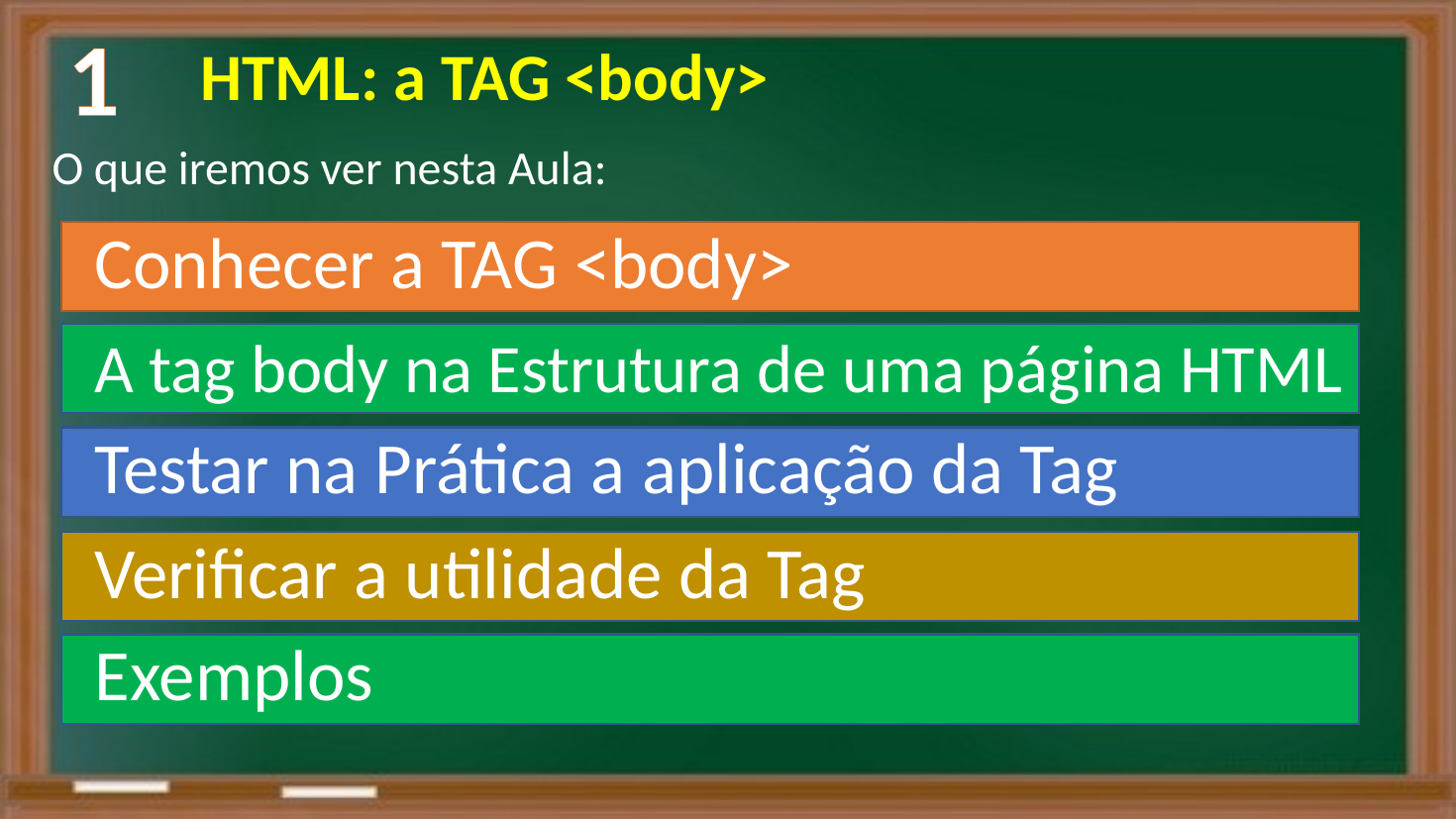

1
         HTML: a TAG <body>
O que iremos ver nesta Aula:
Conhecer a TAG <body>

A tag body na Estrutura de uma página HTML

Testar na Prática a aplicação da Tag

Verificar a utilidade da Tag

Exemplos